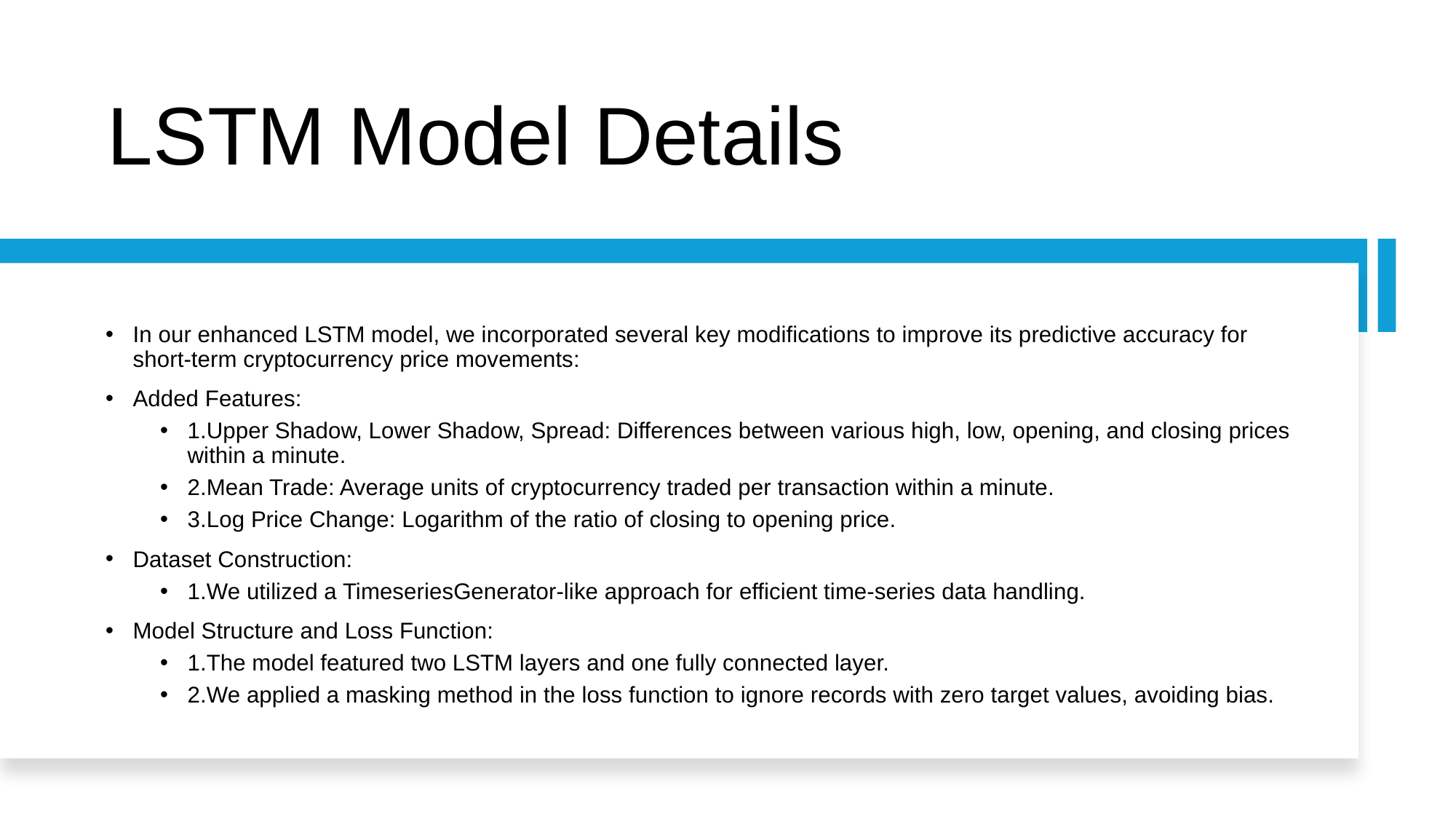

# LSTM Model Details

In our enhanced LSTM model, we incorporated several key modifications to improve its predictive accuracy for short-term cryptocurrency price movements:
Added Features:
1.Upper Shadow, Lower Shadow, Spread: Differences between various high, low, opening, and closing prices within a minute.
2.Mean Trade: Average units of cryptocurrency traded per transaction within a minute.
3.Log Price Change: Logarithm of the ratio of closing to opening price.
Dataset Construction:
1.We utilized a TimeseriesGenerator-like approach for efficient time-series data handling.
Model Structure and Loss Function:
1.The model featured two LSTM layers and one fully connected layer.
2.We applied a masking method in the loss function to ignore records with zero target values, avoiding bias.